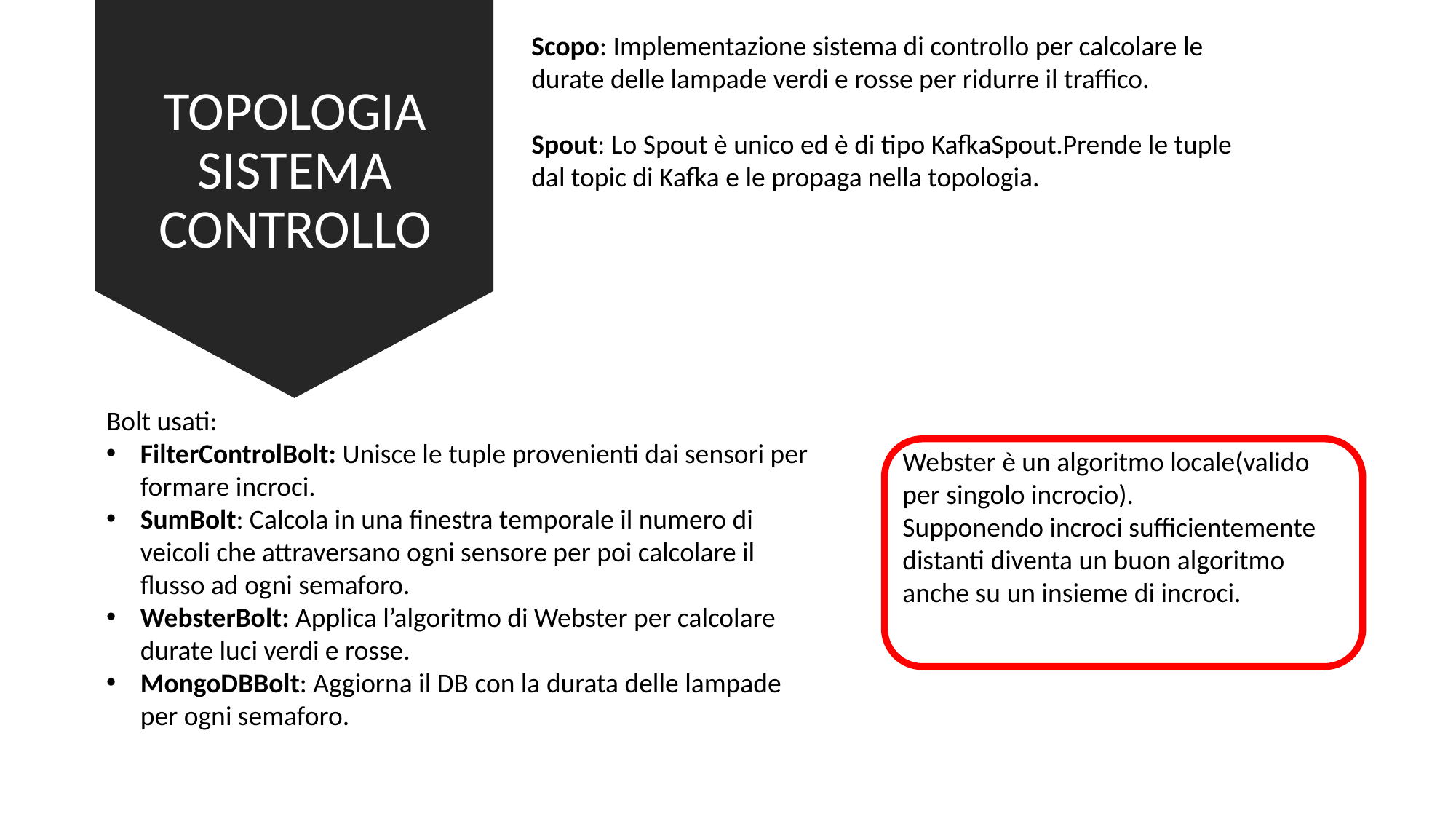

TOPOLOGIA SISTEMA CONTROLLO
Scopo: Implementazione sistema di controllo per calcolare le durate delle lampade verdi e rosse per ridurre il traffico.

Spout: Lo Spout è unico ed è di tipo KafkaSpout.Prende le tuple dal topic di Kafka e le propaga nella topologia.
Bolt usati:
FilterControlBolt: Unisce le tuple provenienti dai sensori per formare incroci.
SumBolt: Calcola in una finestra temporale il numero di veicoli che attraversano ogni sensore per poi calcolare il flusso ad ogni semaforo.
WebsterBolt: Applica l’algoritmo di Webster per calcolare durate luci verdi e rosse.
MongoDBBolt: Aggiorna il DB con la durata delle lampade per ogni semaforo.

Webster è un algoritmo locale(valido per singolo incrocio).
Supponendo incroci sufficientemente distanti diventa un buon algoritmo anche su un insieme di incroci.